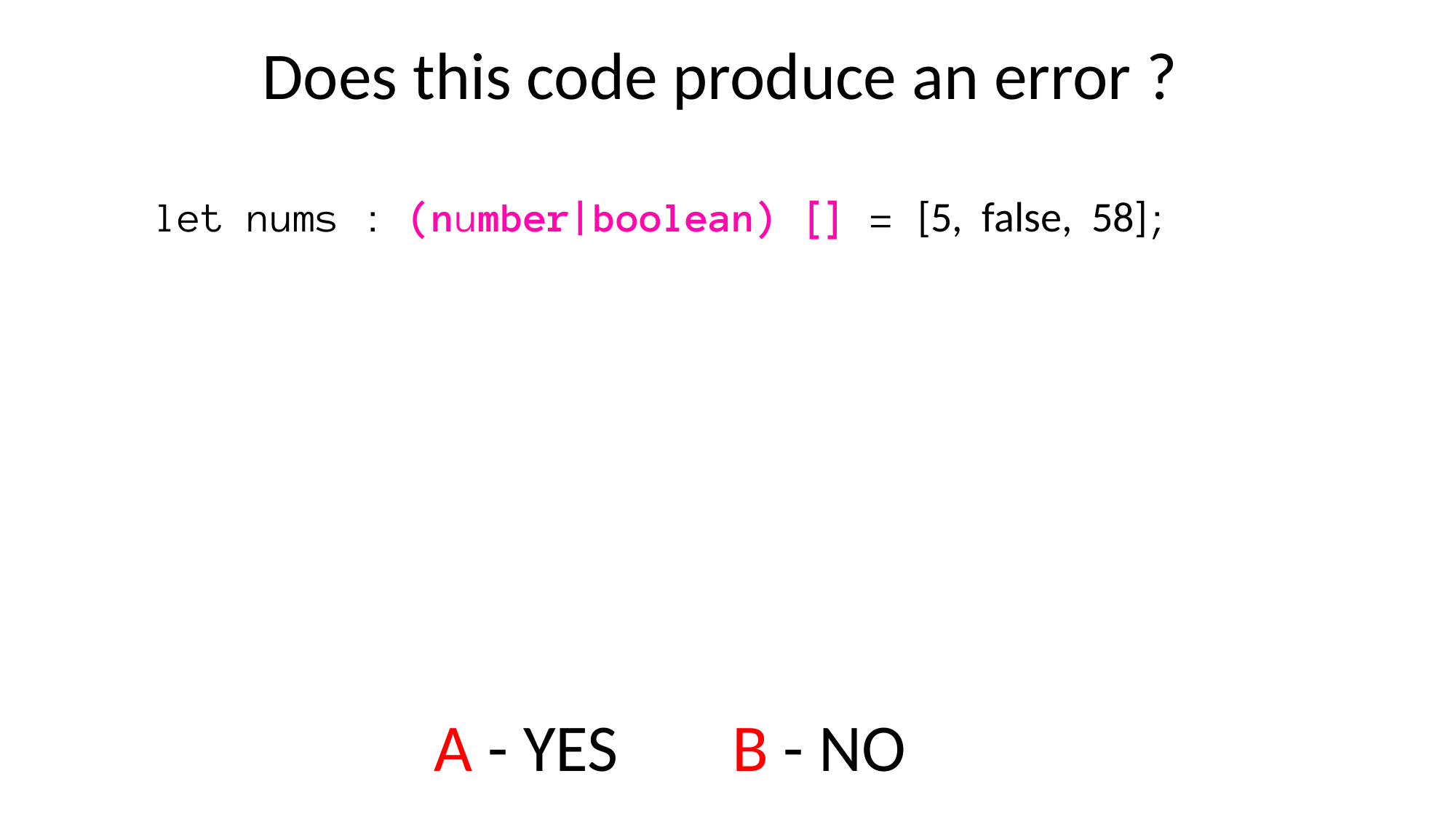

Does this code produce an error ?
let nums : (number|boolean) [] = [5,  false,  58];
B - NO
A - YES